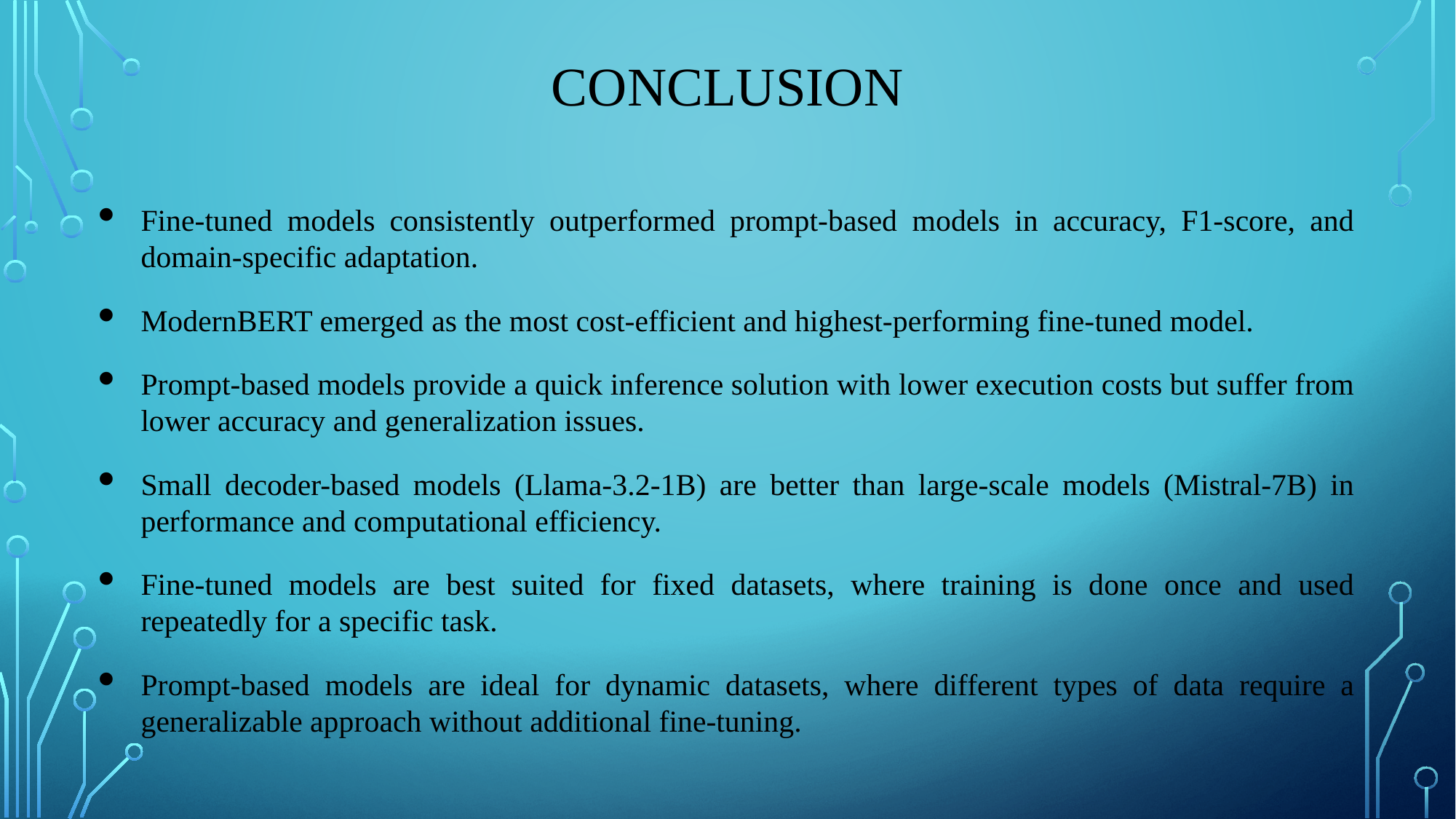

# Conclusion
Fine-tuned models consistently outperformed prompt-based models in accuracy, F1-score, and domain-specific adaptation.
ModernBERT emerged as the most cost-efficient and highest-performing fine-tuned model.
Prompt-based models provide a quick inference solution with lower execution costs but suffer from lower accuracy and generalization issues.
Small decoder-based models (Llama-3.2-1B) are better than large-scale models (Mistral-7B) in performance and computational efficiency.
Fine-tuned models are best suited for fixed datasets, where training is done once and used repeatedly for a specific task.
Prompt-based models are ideal for dynamic datasets, where different types of data require a generalizable approach without additional fine-tuning.